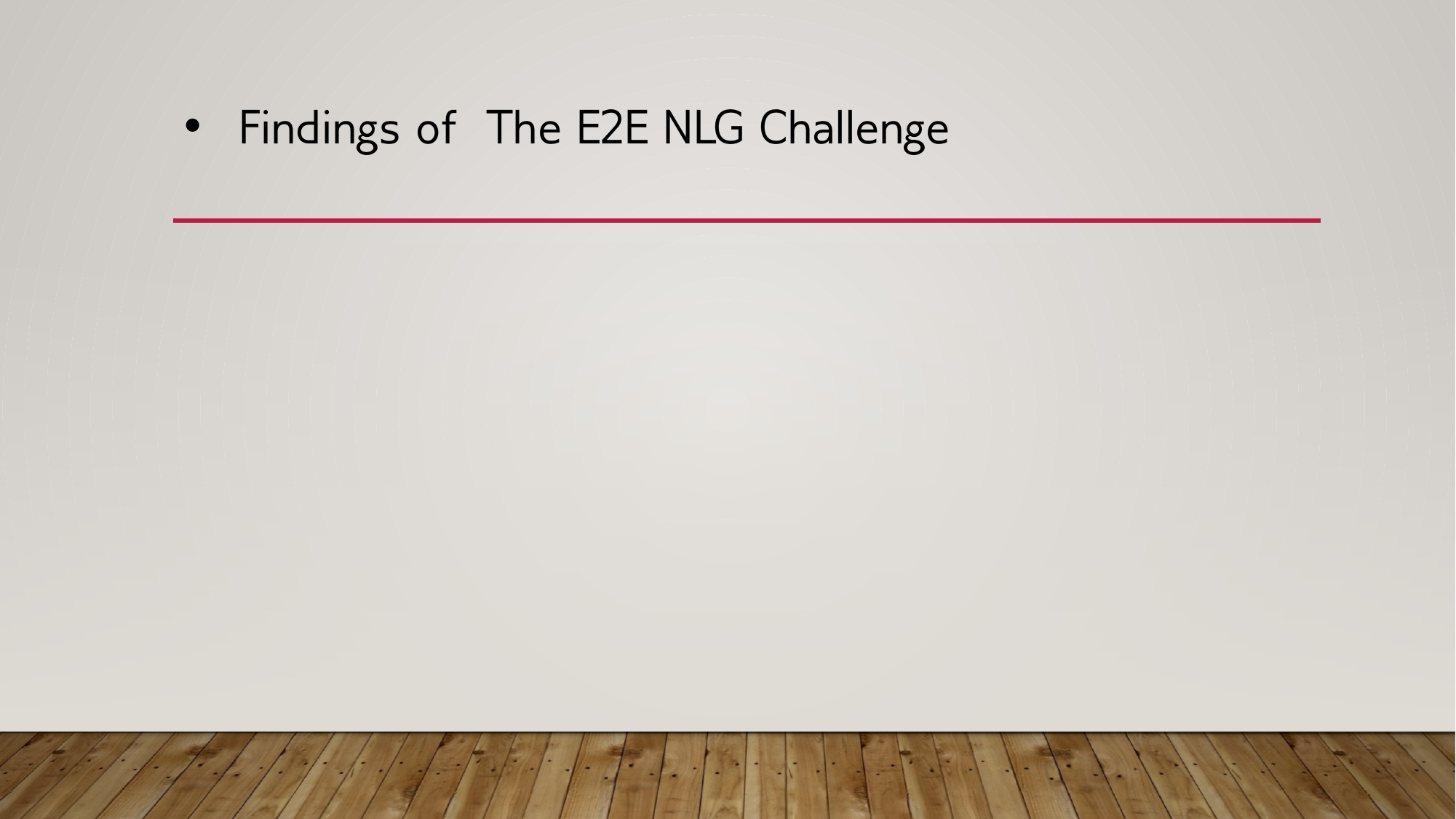

# Findings of  The E2E NLG Challenge